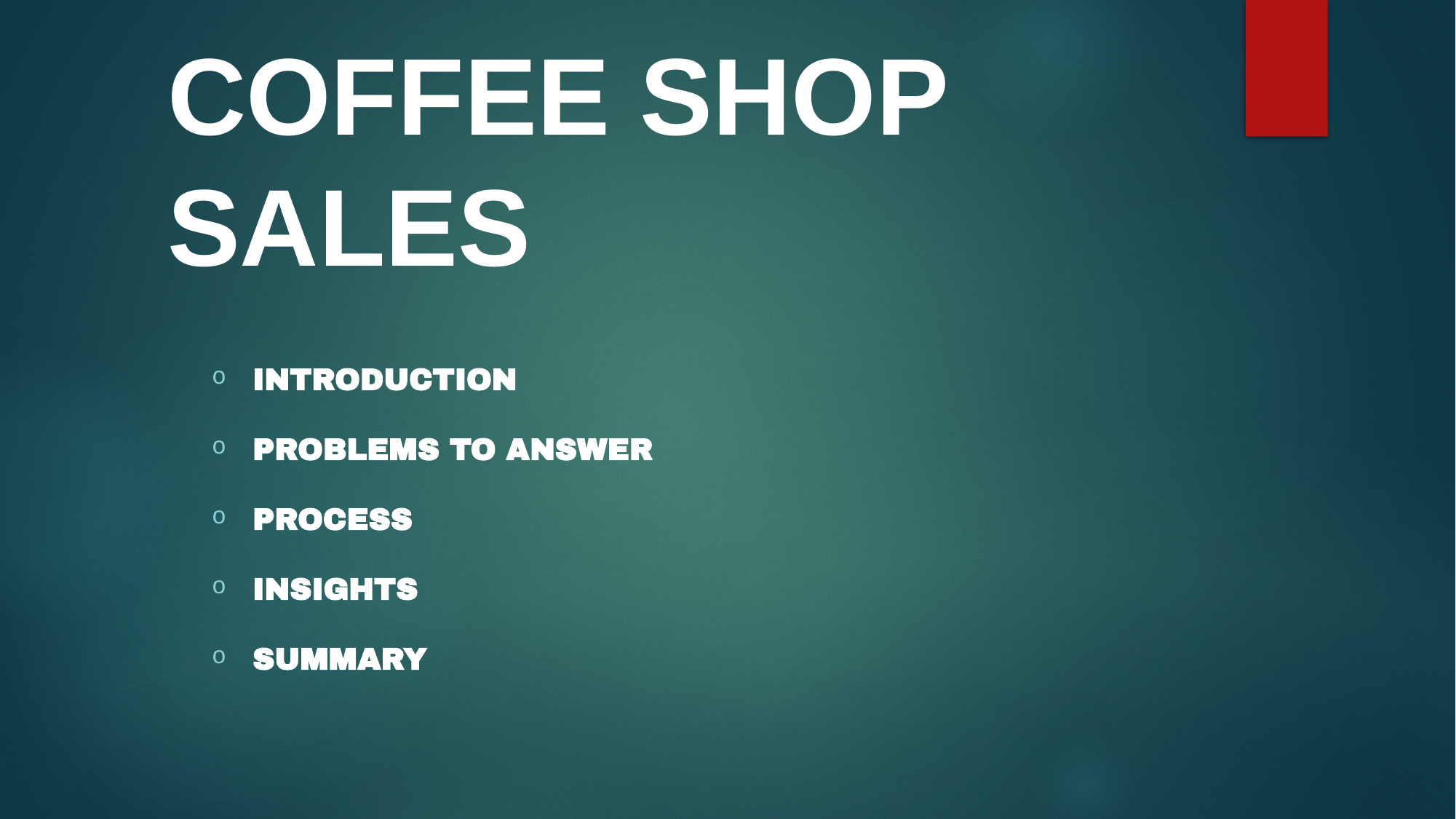

# COFFEE SHOP SALES
INTRODUCTION
Problems TO ANSWER
Process
Insights
Summary